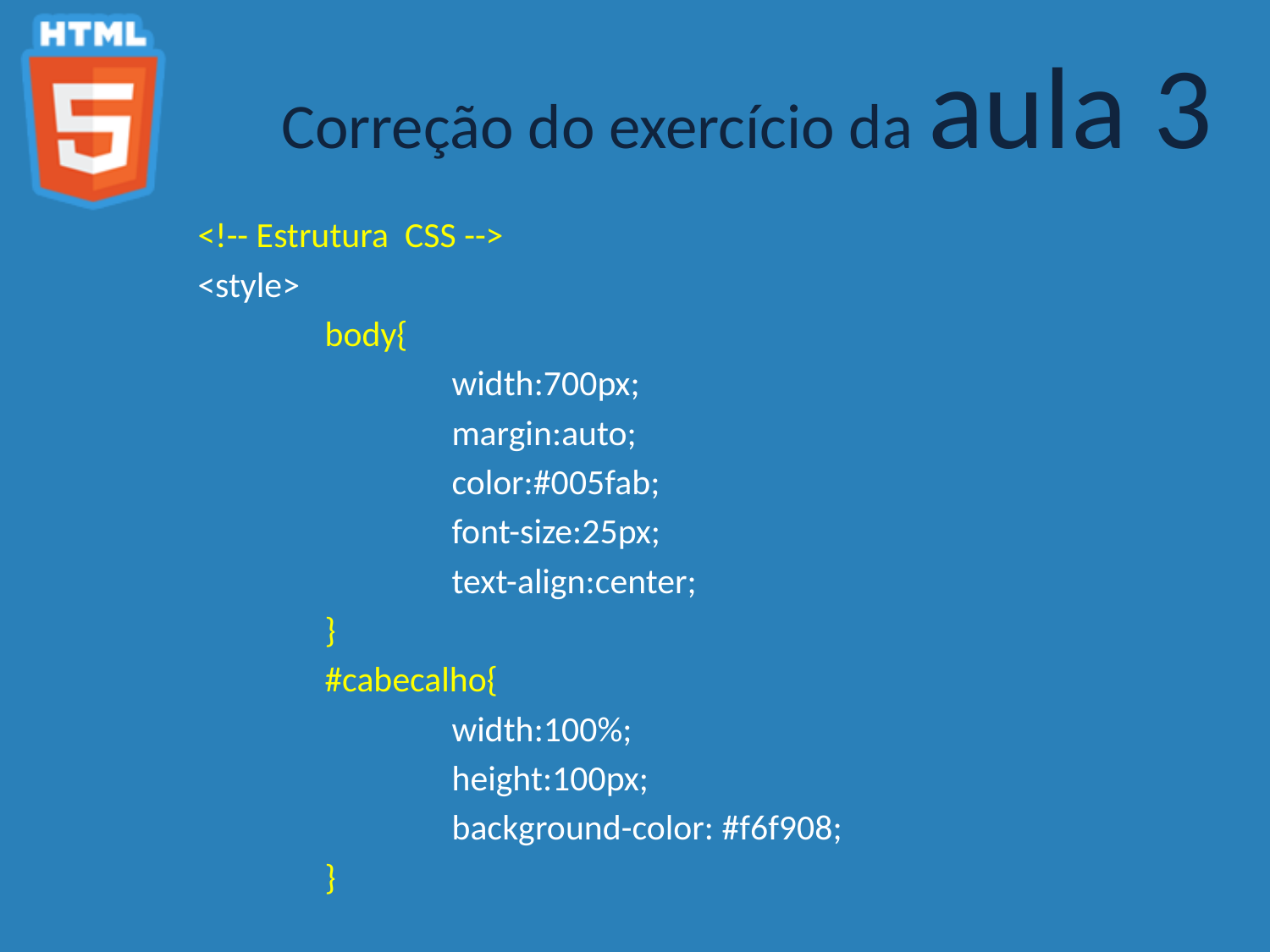

Correção do exercício da aula 3
<!-- Estrutura  CSS -->
<style>
	body{
		width:700px;
		margin:auto;
		color:#005fab;
		font-size:25px;
		text-align:center;
	}
	#cabecalho{
		width:100%;
		height:100px;
		background-color: #f6f908;
	}